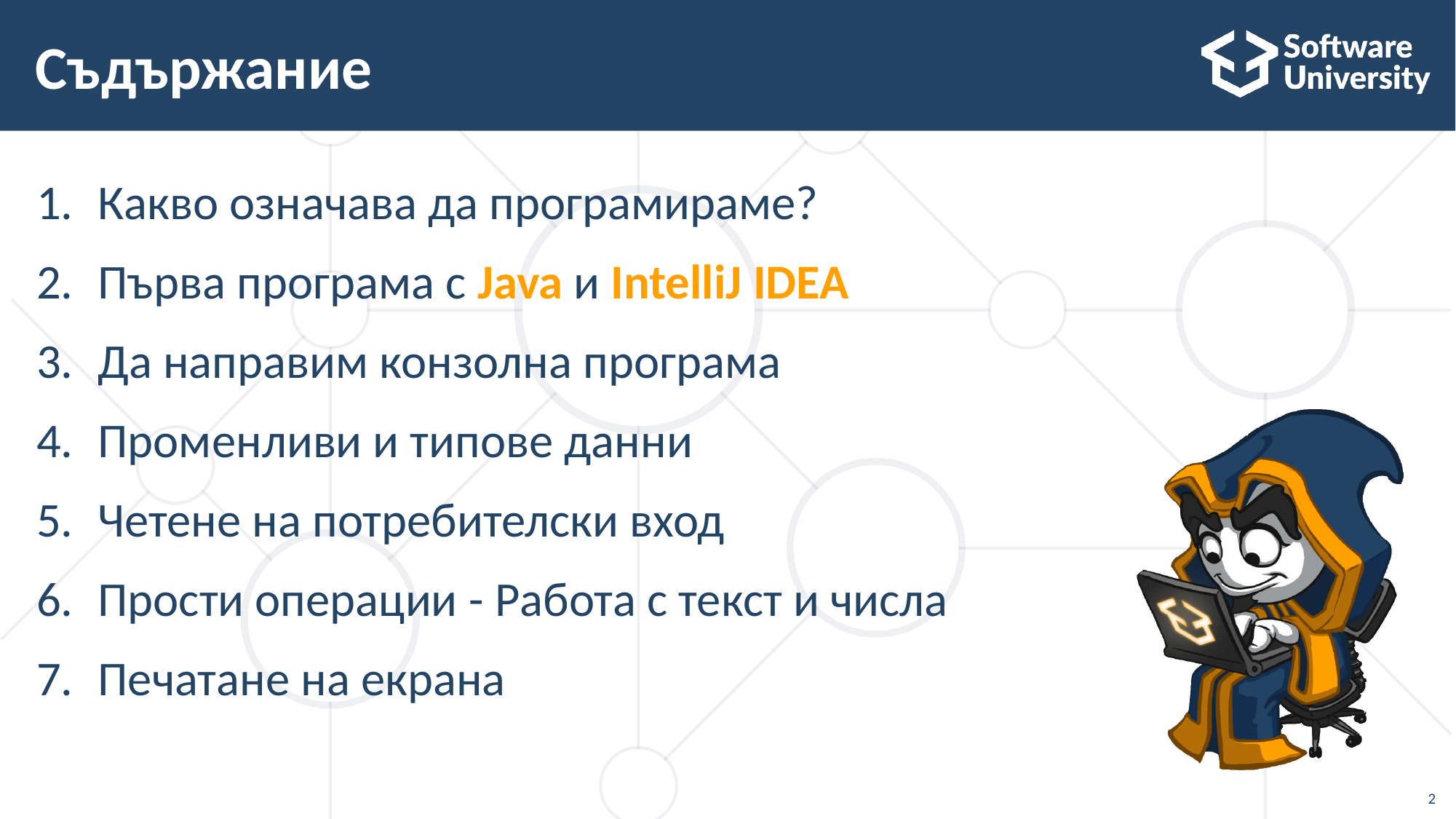

# Съдържание
Какво означава да програмираме?
Първа програма с Java и IntelliJ IDEA
Да направим конзолна програма
Променливи и типове данни
Четене на потребителски вход
Прости операции - Работа с текст и числа
Печатане на екрана

2